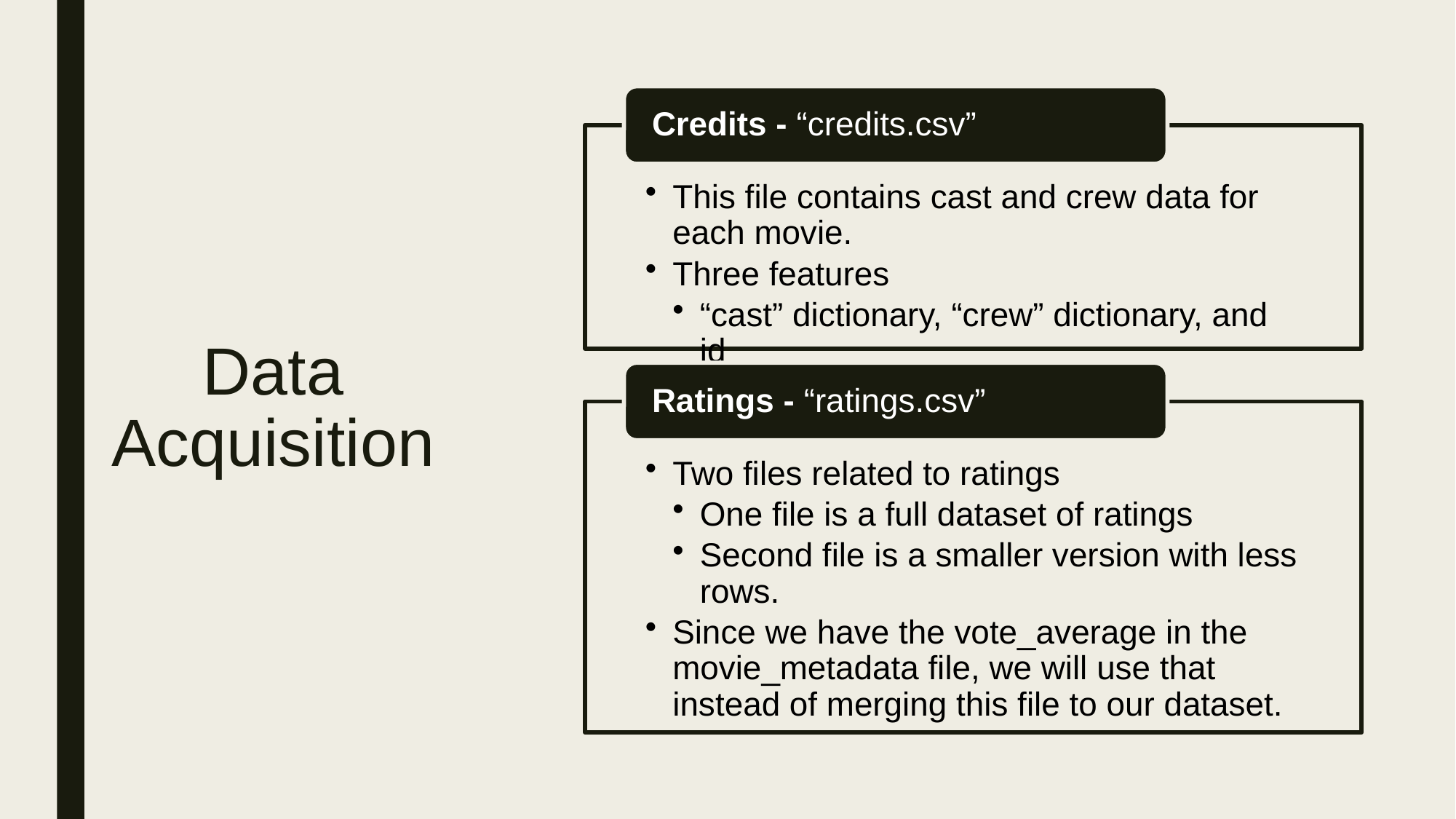

# Data Acquisition
This file contains cast and crew data for each movie.
Three features
“cast” dictionary, “crew” dictionary, and id
Credits - “credits.csv”
Two files related to ratings
One file is a full dataset of ratings
Second file is a smaller version with less rows.
Since we have the vote_average in the movie_metadata file, we will use that instead of merging this file to our dataset.
Ratings - “ratings.csv”